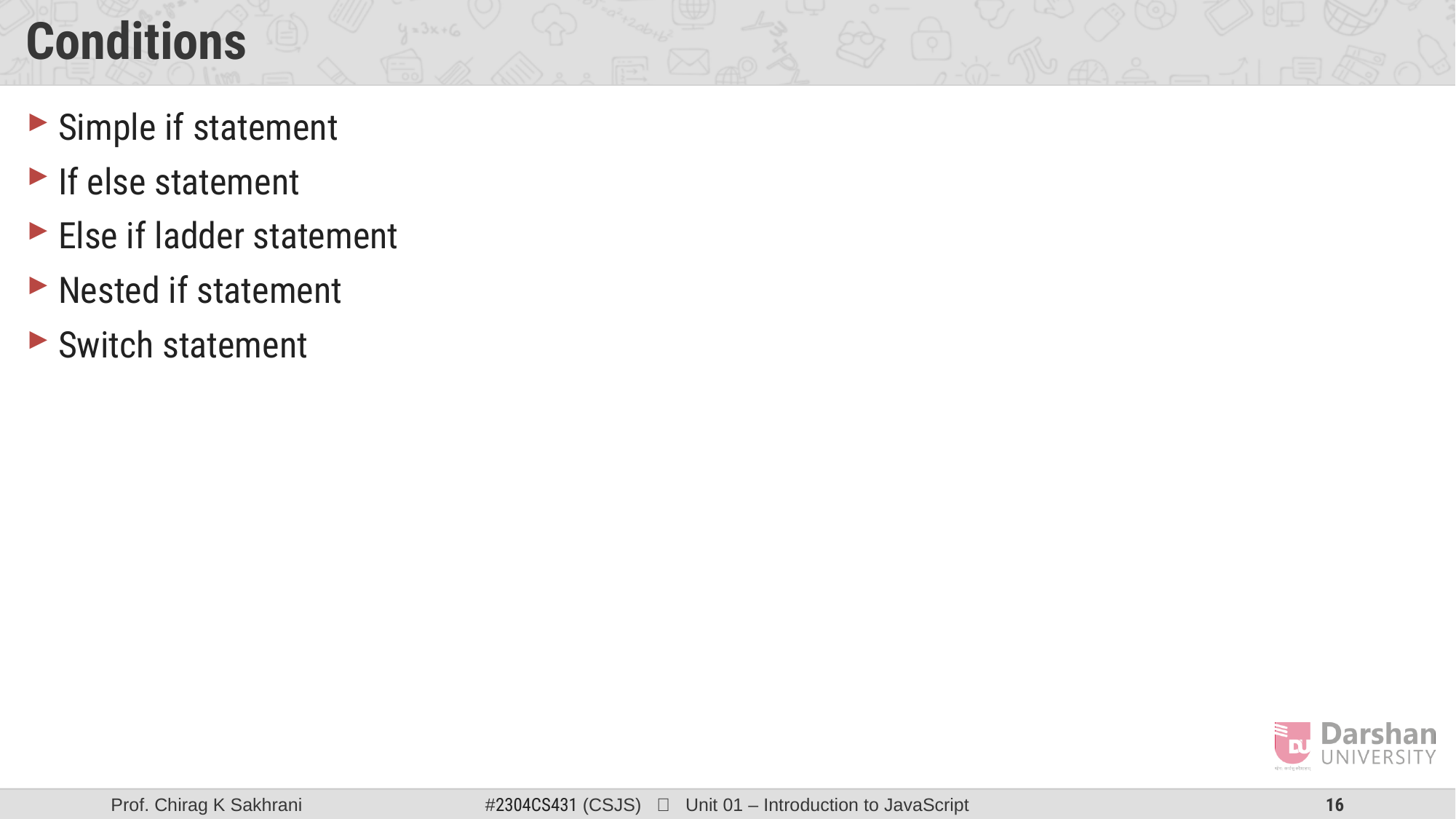

# Conditions
Simple if statement
If else statement
Else if ladder statement
Nested if statement
Switch statement